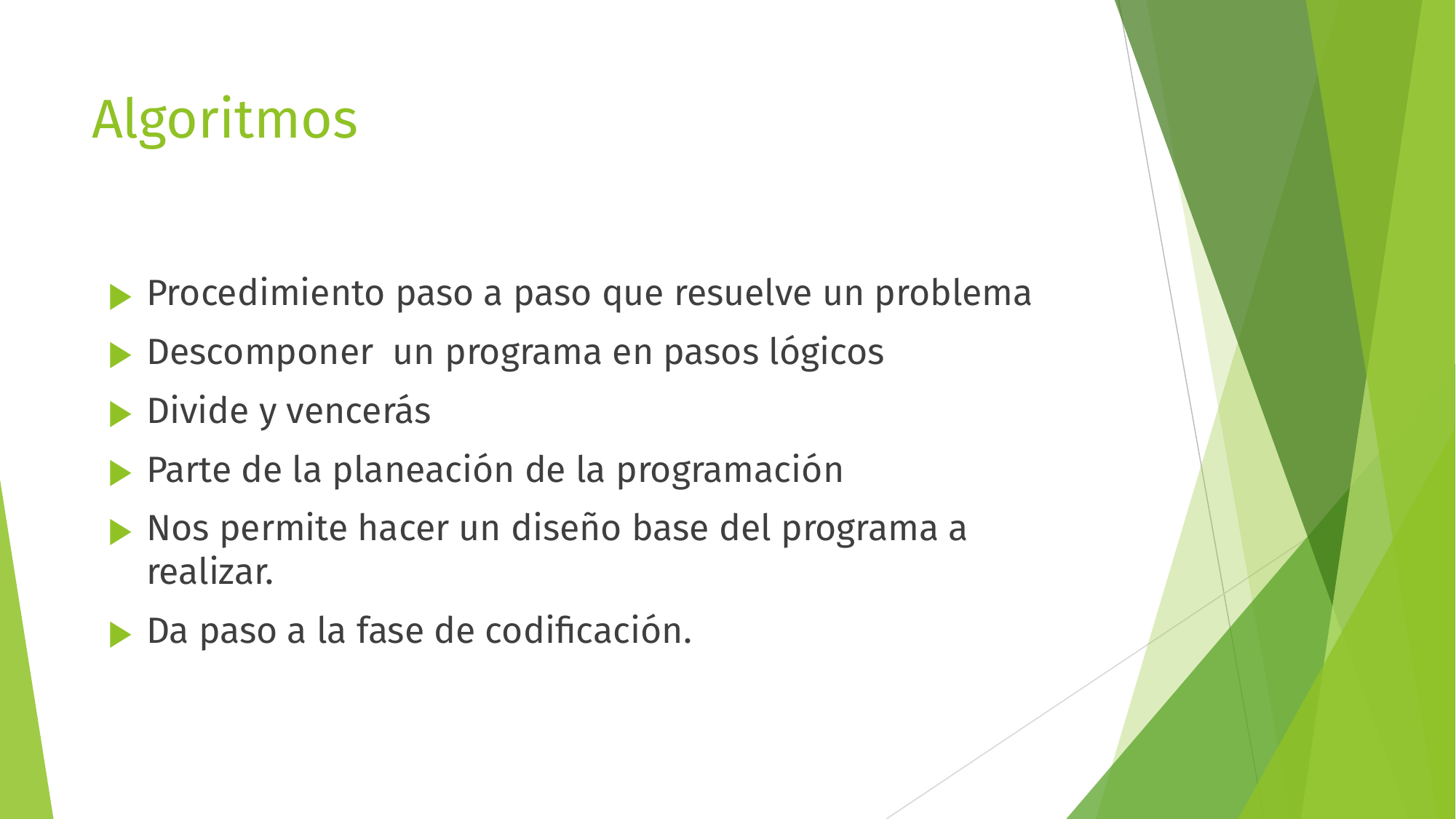

# Algoritmos
Procedimiento paso a paso que resuelve un problema
Descomponer  un programa en pasos lógicos
Divide y vencerás
Parte de la planeación de la programación
Nos permite hacer un diseño base del programa a realizar.
Da paso a la fase de codificación.